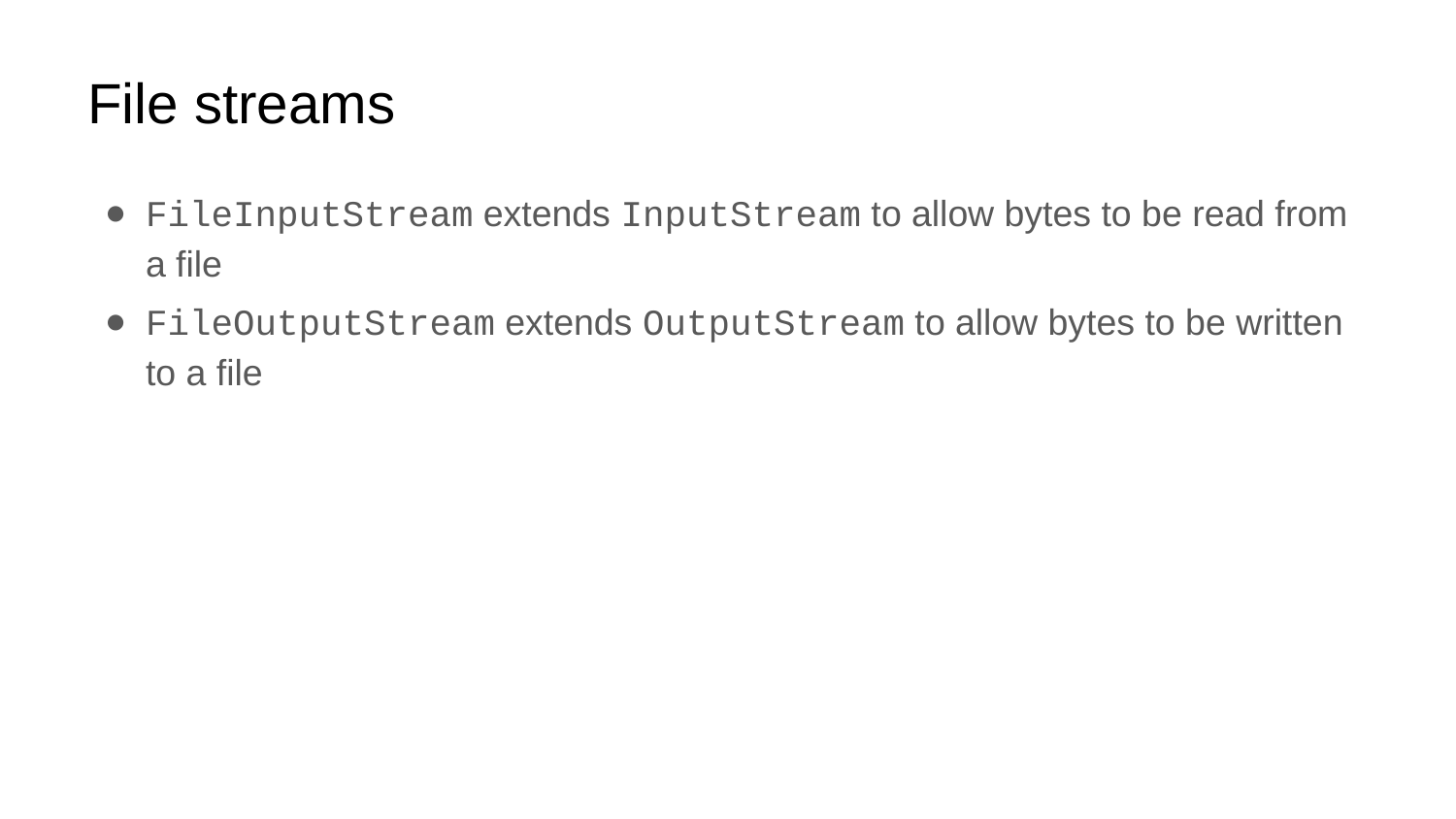

# File streams
FileInputStream extends InputStream to allow bytes to be read from a file
FileOutputStream extends OutputStream to allow bytes to be written to a file